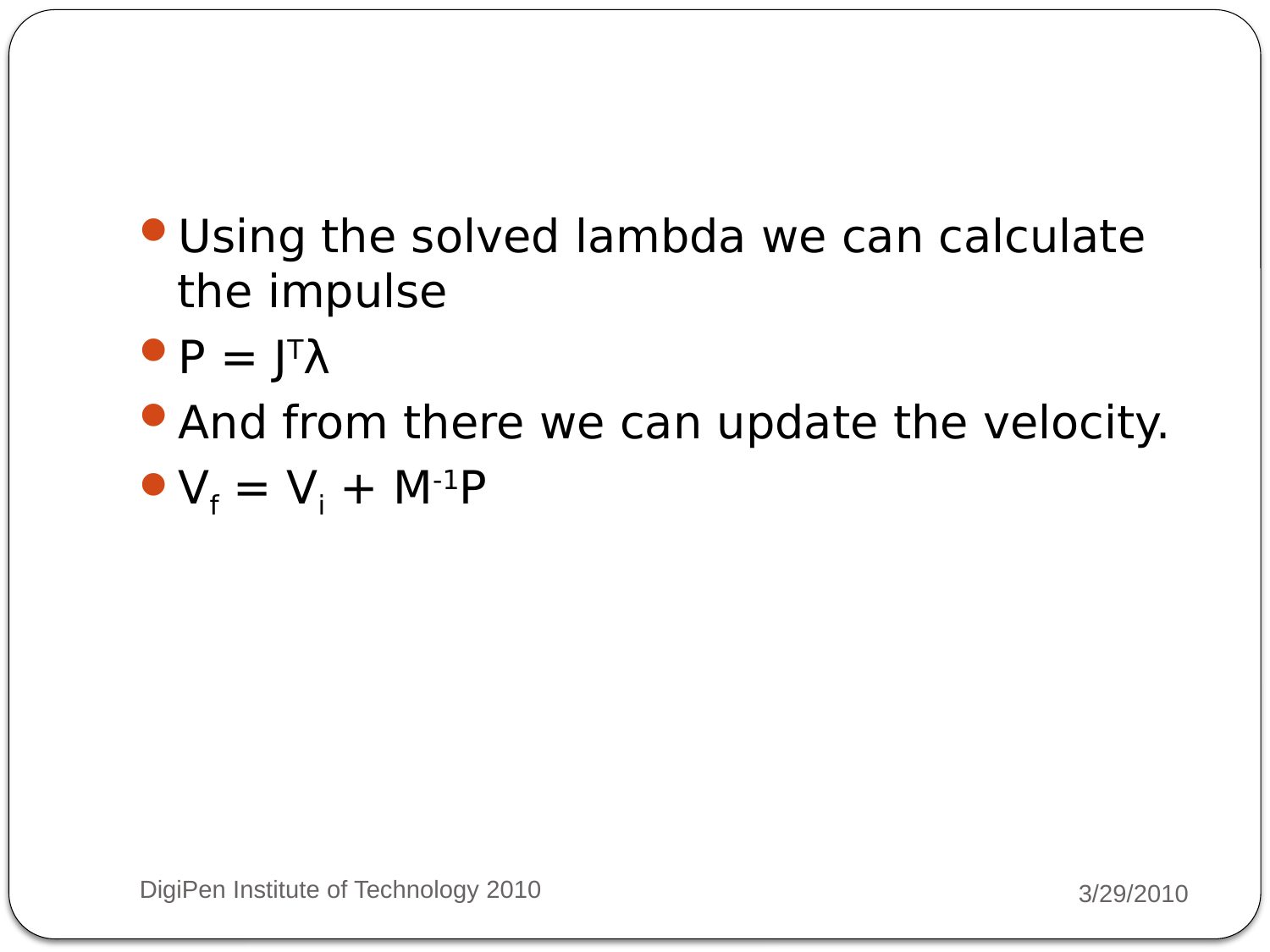

#
Using the solved lambda we can calculate the impulse
P = JTλ
And from there we can update the velocity.
Vf = Vi + M-1P
DigiPen Institute of Technology 2010
3/29/2010